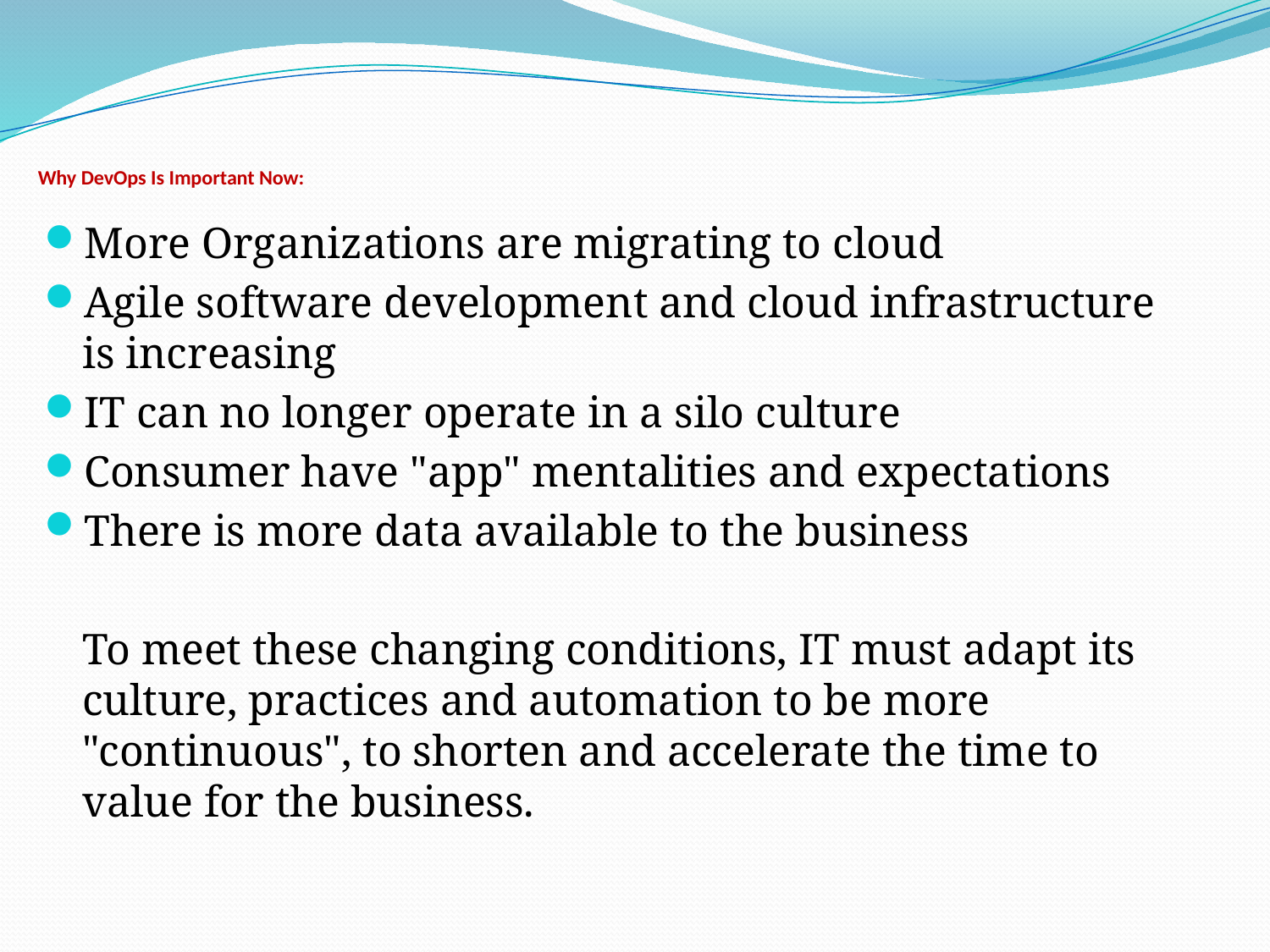

# Why DevOps Is Important Now:
More Organizations are migrating to cloud
Agile software development and cloud infrastructure is increasing
IT can no longer operate in a silo culture
Consumer have "app" mentalities and expectations
There is more data available to the business

	To meet these changing conditions, IT must adapt its culture, practices and automation to be more "continuous", to shorten and accelerate the time to value for the business.